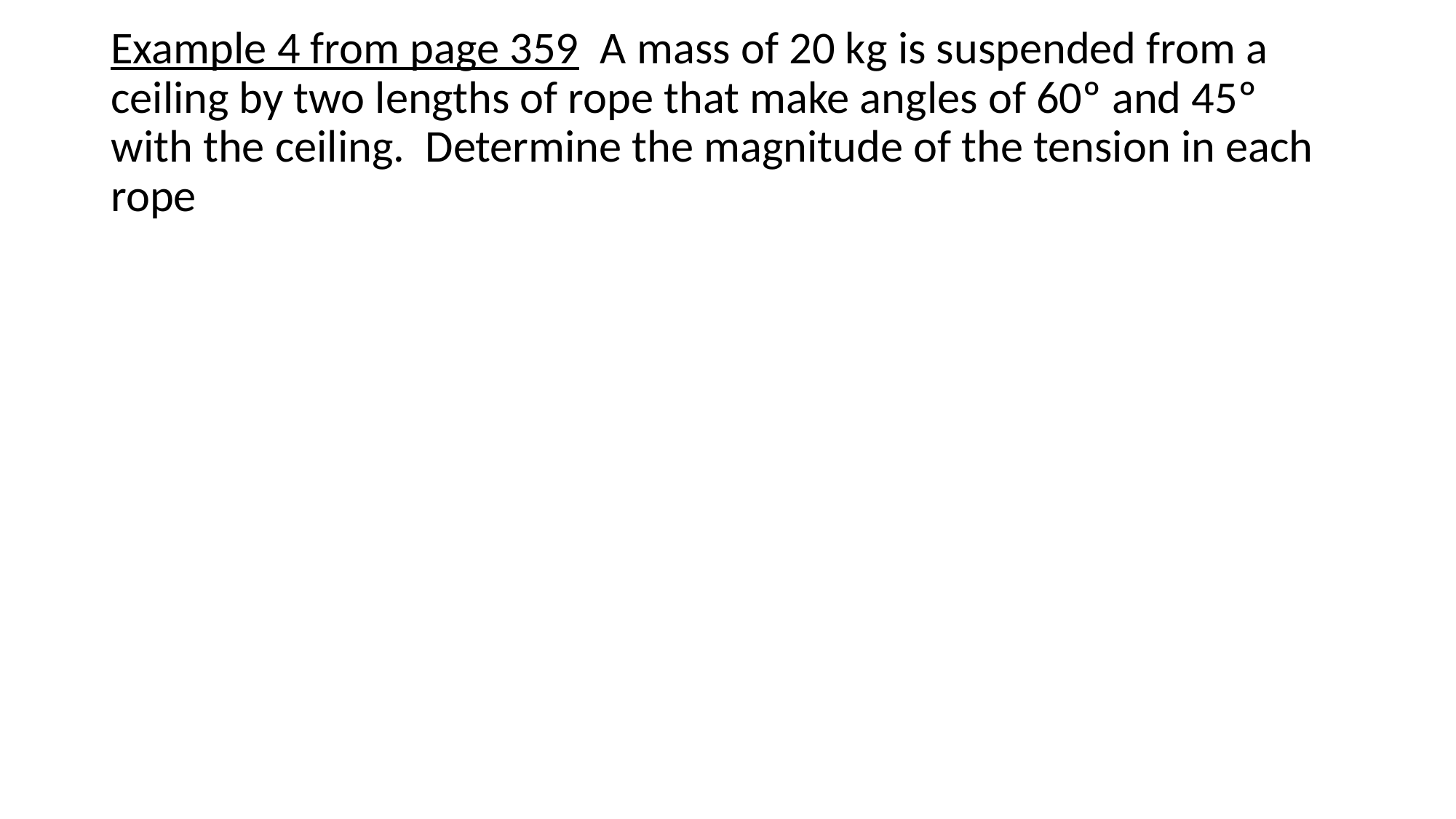

# Example 4 from page 359  A mass of 20 kg is suspended from a ceiling by two lengths of rope that make angles of 60º and 45º with the ceiling.  Determine the magnitude of the tension in each rope